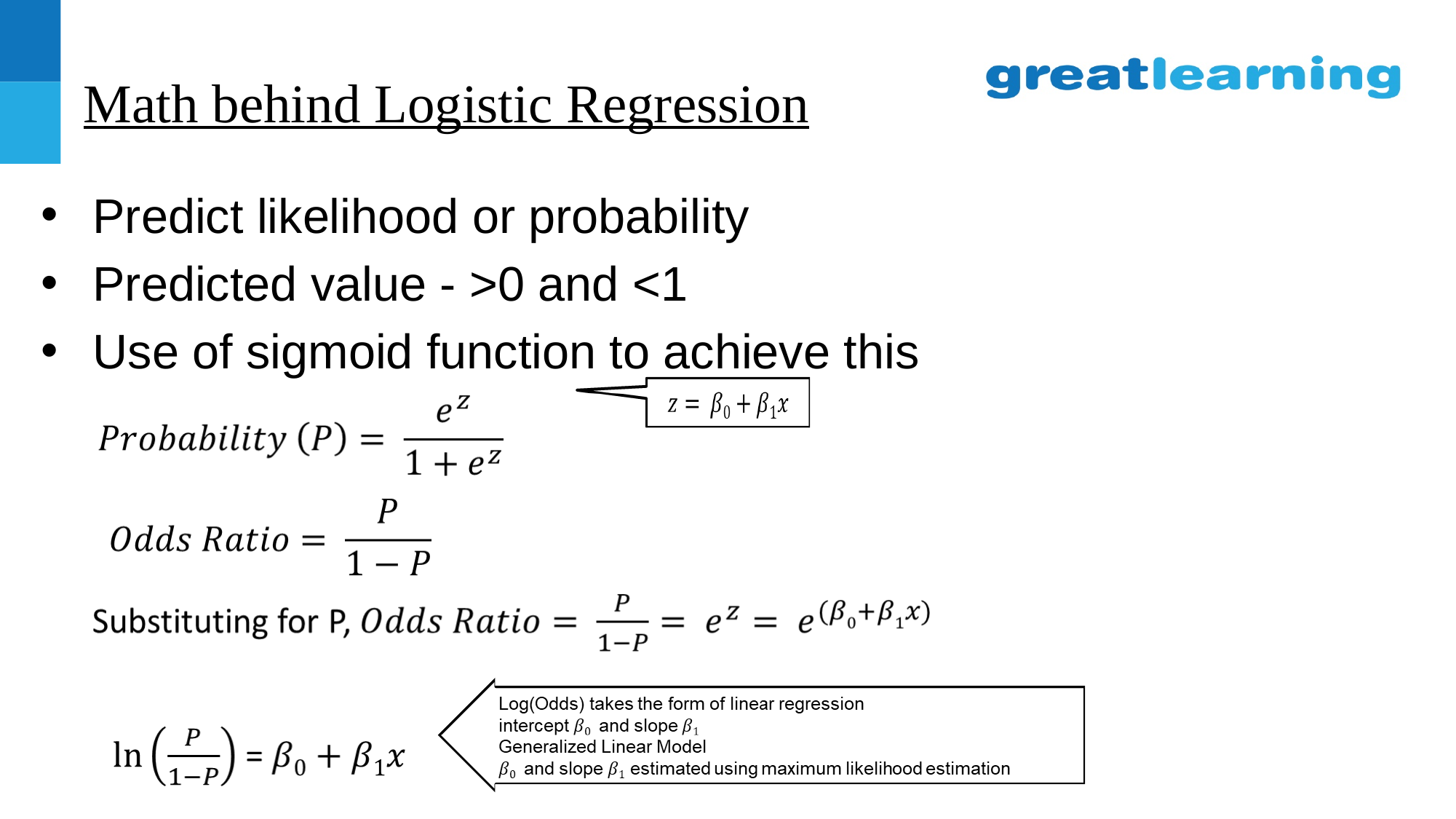

# Math behind Logistic Regression
Predict likelihood or probability
Predicted value - >0 and <1
Use of sigmoid function to achieve this